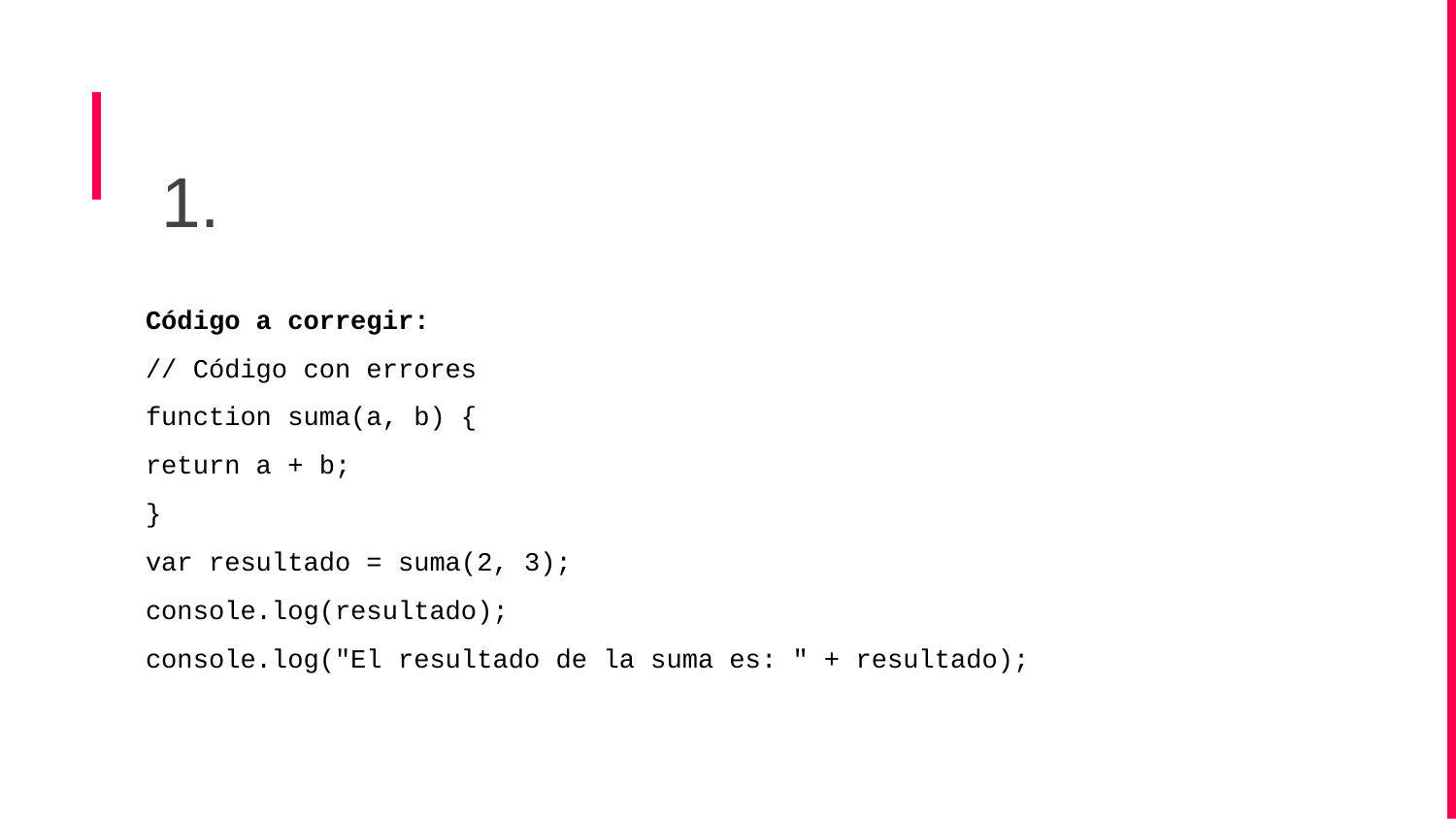

1.
Código a corregir:
// Código con errores
function suma(a, b) {
return a + b;
}
var resultado = suma(2, 3);
console.log(resultado);
console.log("El resultado de la suma es: " + resultado);